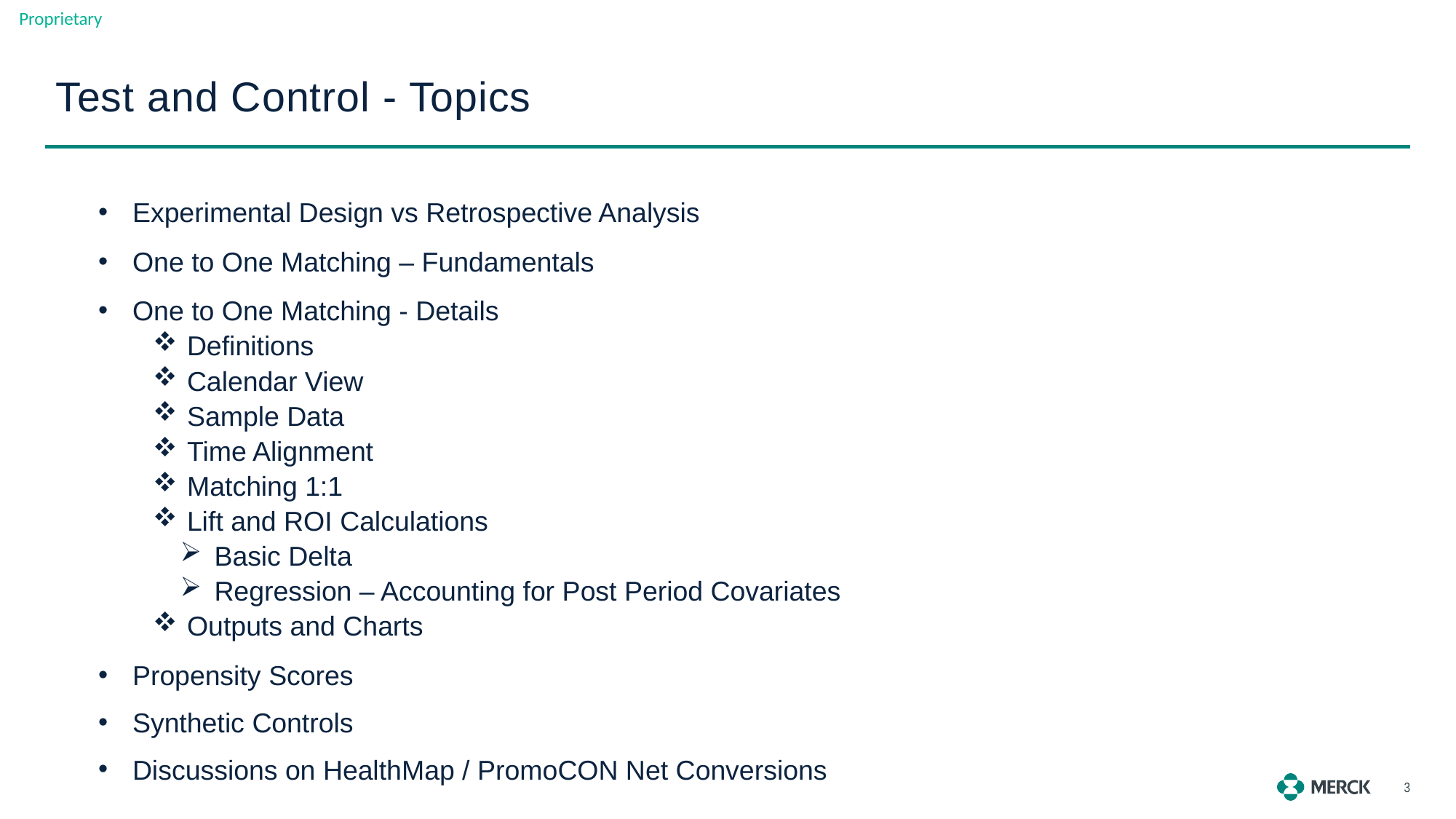

Test and Control - Topics
Experimental Design vs Retrospective Analysis
One to One Matching – Fundamentals
One to One Matching - Details
Definitions
Calendar View
Sample Data
Time Alignment
Matching 1:1
Lift and ROI Calculations
Basic Delta
Regression – Accounting for Post Period Covariates
Outputs and Charts
Propensity Scores
Synthetic Controls
Discussions on HealthMap / PromoCON Net Conversions
3